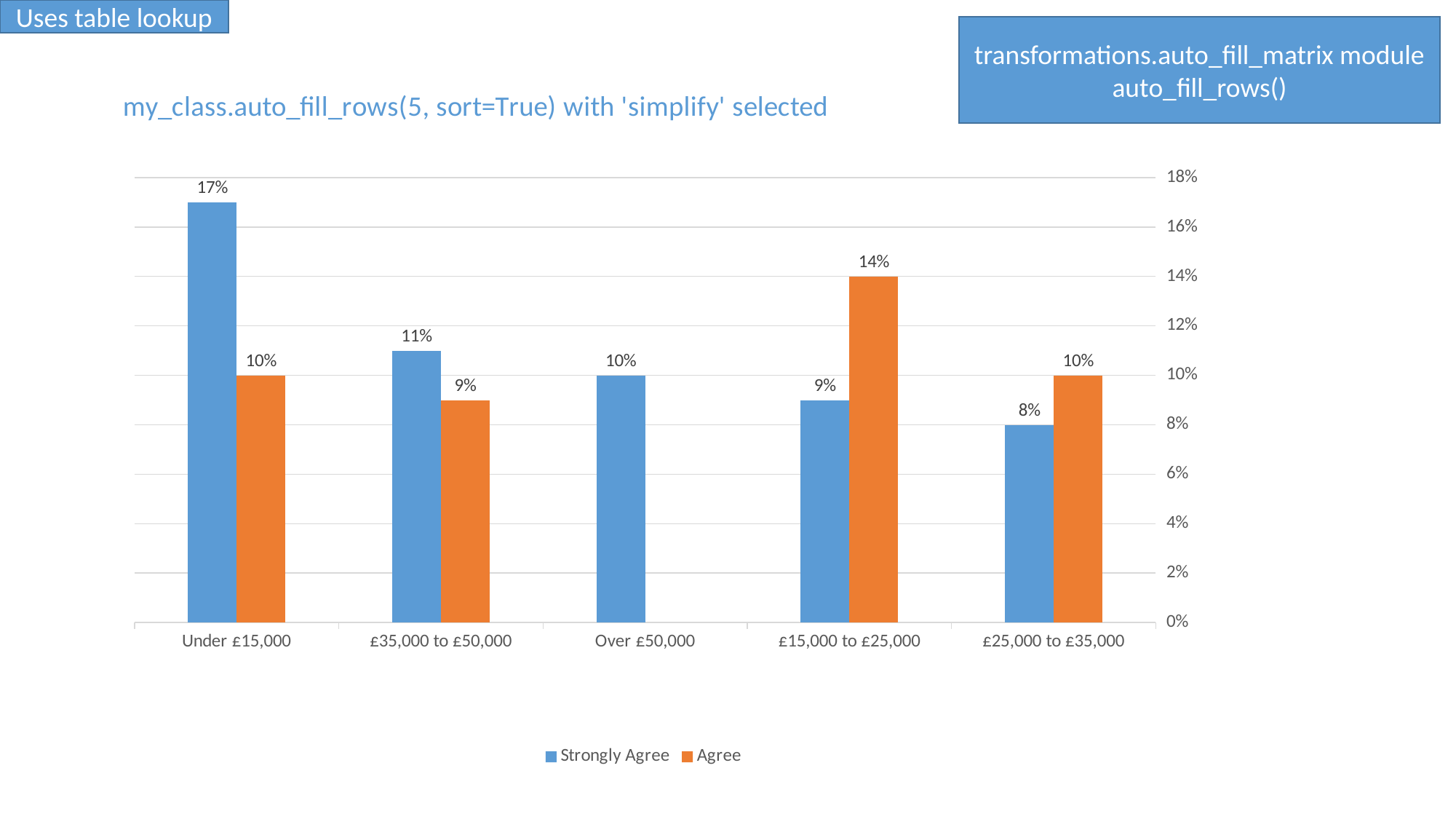

Uses table lookup
transformations.auto_fill_matrix module
auto_fill_rows()

### Chart: my_class.auto_fill_rows(5, sort=True) with 'simplify' selected

| Category | Strongly Agree | Agree |
|---|---|---|
| Under £15,000 | 0.17 | 0.1 |
| £35,000 to £50,000 | 0.11 | 0.09 |
| Over £50,000 | 0.1 | None |
| £15,000 to £25,000 | 0.09 | 0.14 |
| £25,000 to £35,000 | 0.08 | 0.1 |